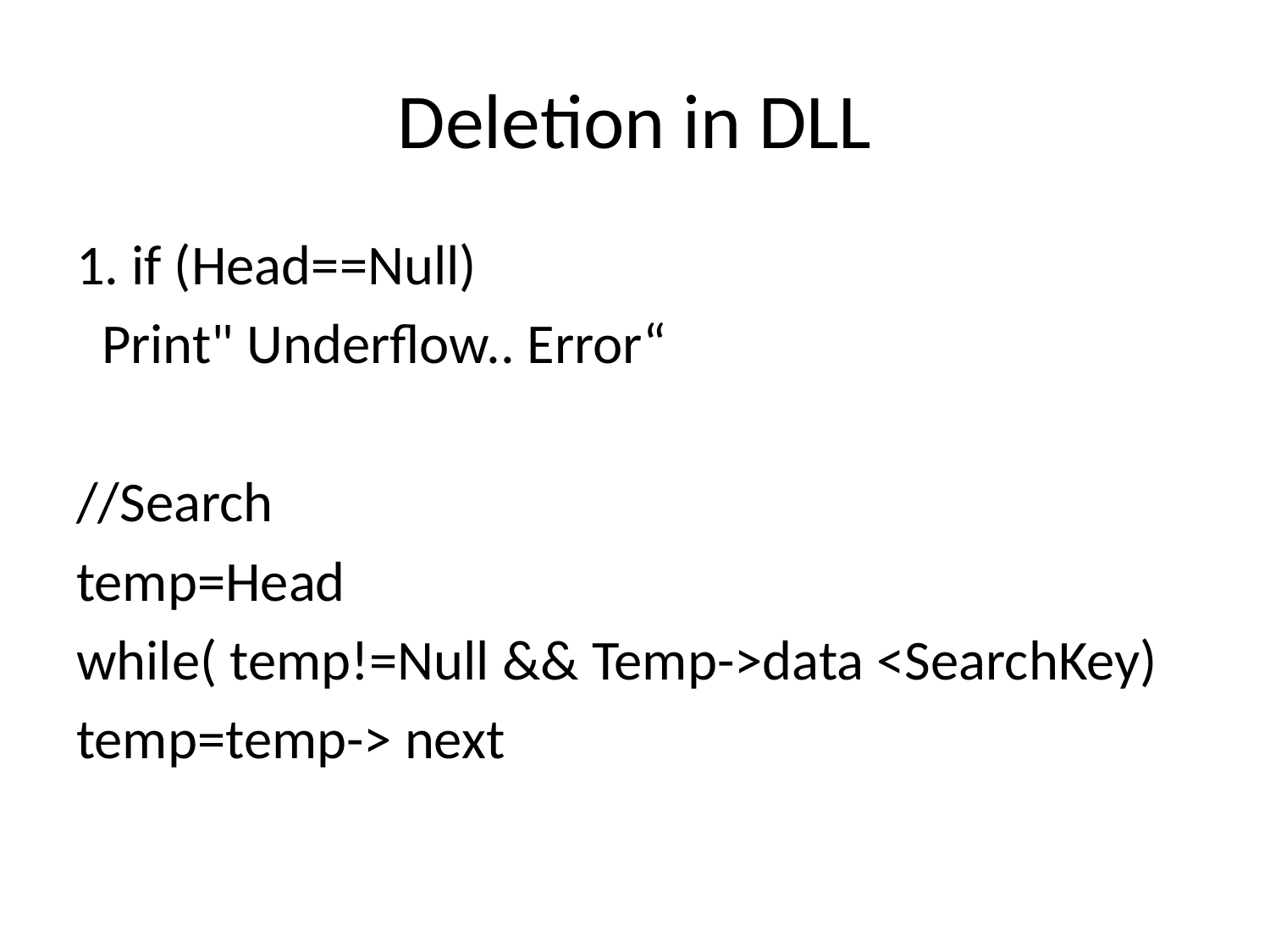

# Deletion in DLL
1. if (Head==Null)
  Print" Underflow.. Error“

//Search
temp=Head
while( temp!=Null && Temp->data <SearchKey)
temp=temp-> next